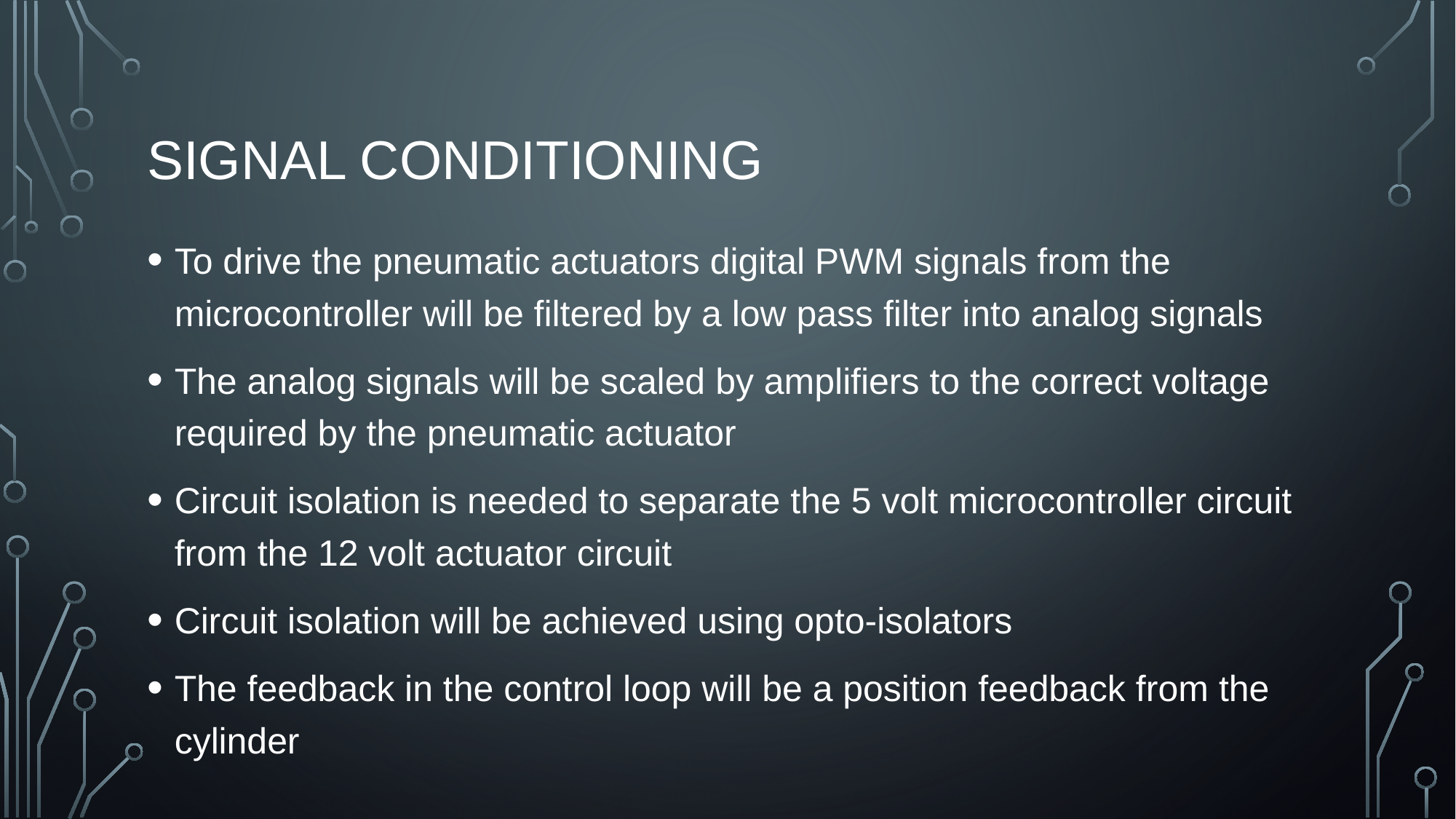

# Signal Conditioning
To drive the pneumatic actuators digital PWM signals from the microcontroller will be filtered by a low pass filter into analog signals
The analog signals will be scaled by amplifiers to the correct voltage required by the pneumatic actuator
Circuit isolation is needed to separate the 5 volt microcontroller circuit from the 12 volt actuator circuit
Circuit isolation will be achieved using opto-isolators
The feedback in the control loop will be a position feedback from the cylinder